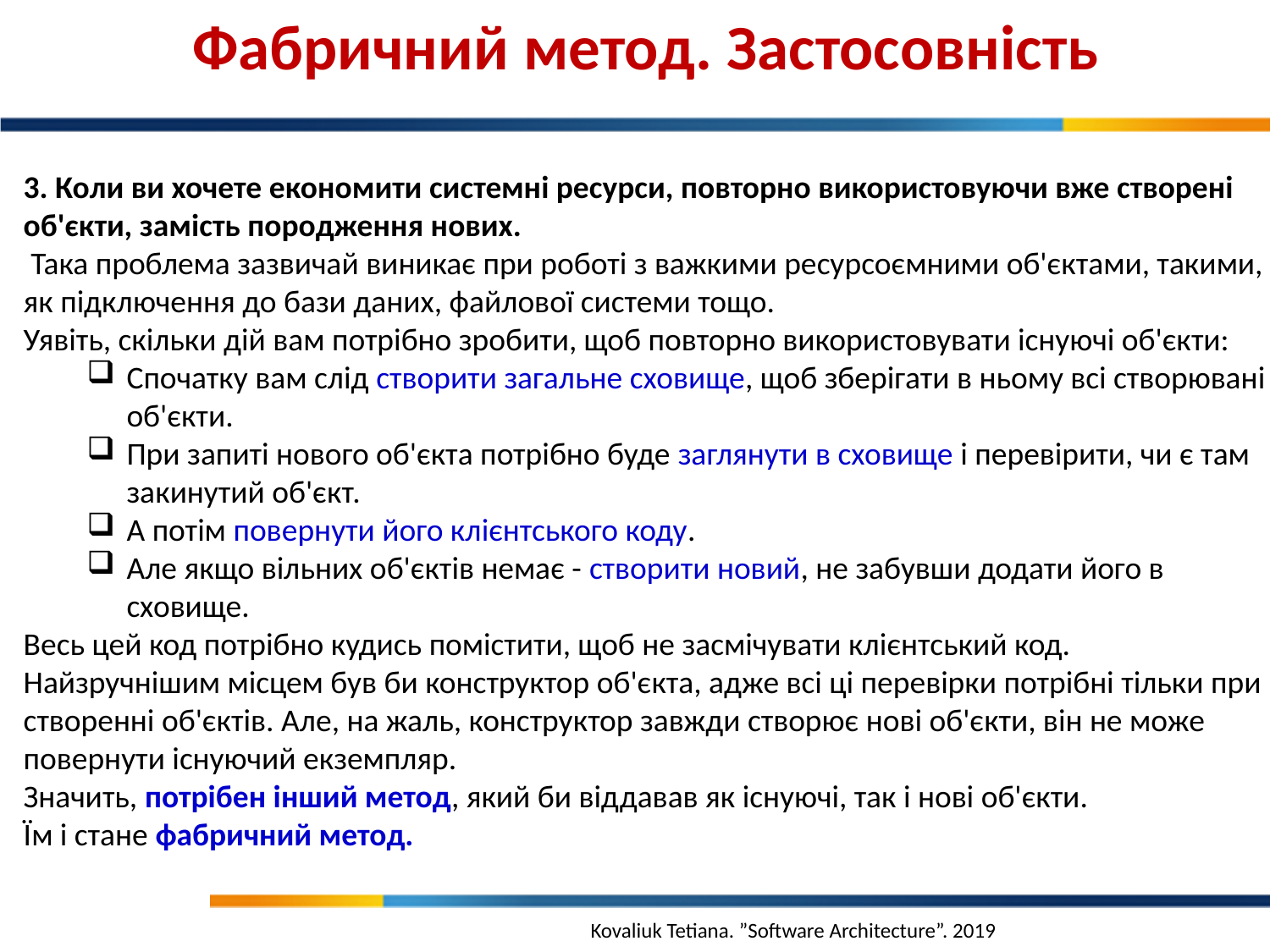

Фабричний метод. Застосовність
3. Коли ви хочете економити системні ресурси, повторно використовуючи вже створені об'єкти, замість породження нових.
 Така проблема зазвичай виникає при роботі з важкими ресурсоємними об'єктами, такими, як підключення до бази даних, файлової системи тощо.
Уявіть, скільки дій вам потрібно зробити, щоб повторно використовувати існуючі об'єкти:
Спочатку вам слід створити загальне сховище, щоб зберігати в ньому всі створювані об'єкти.
При запиті нового об'єкта потрібно буде заглянути в сховище і перевірити, чи є там закинутий об'єкт.
А потім повернути його клієнтського коду.
Але якщо вільних об'єктів немає - створити новий, не забувши додати його в сховище.
Весь цей код потрібно кудись помістити, щоб не засмічувати клієнтський код.
Найзручнішим місцем був би конструктор об'єкта, адже всі ці перевірки потрібні тільки при створенні об'єктів. Але, на жаль, конструктор завжди створює нові об'єкти, він не може повернути існуючий екземпляр.
Значить, потрібен інший метод, який би віддавав як існуючі, так і нові об'єкти.
Їм і стане фабричний метод.